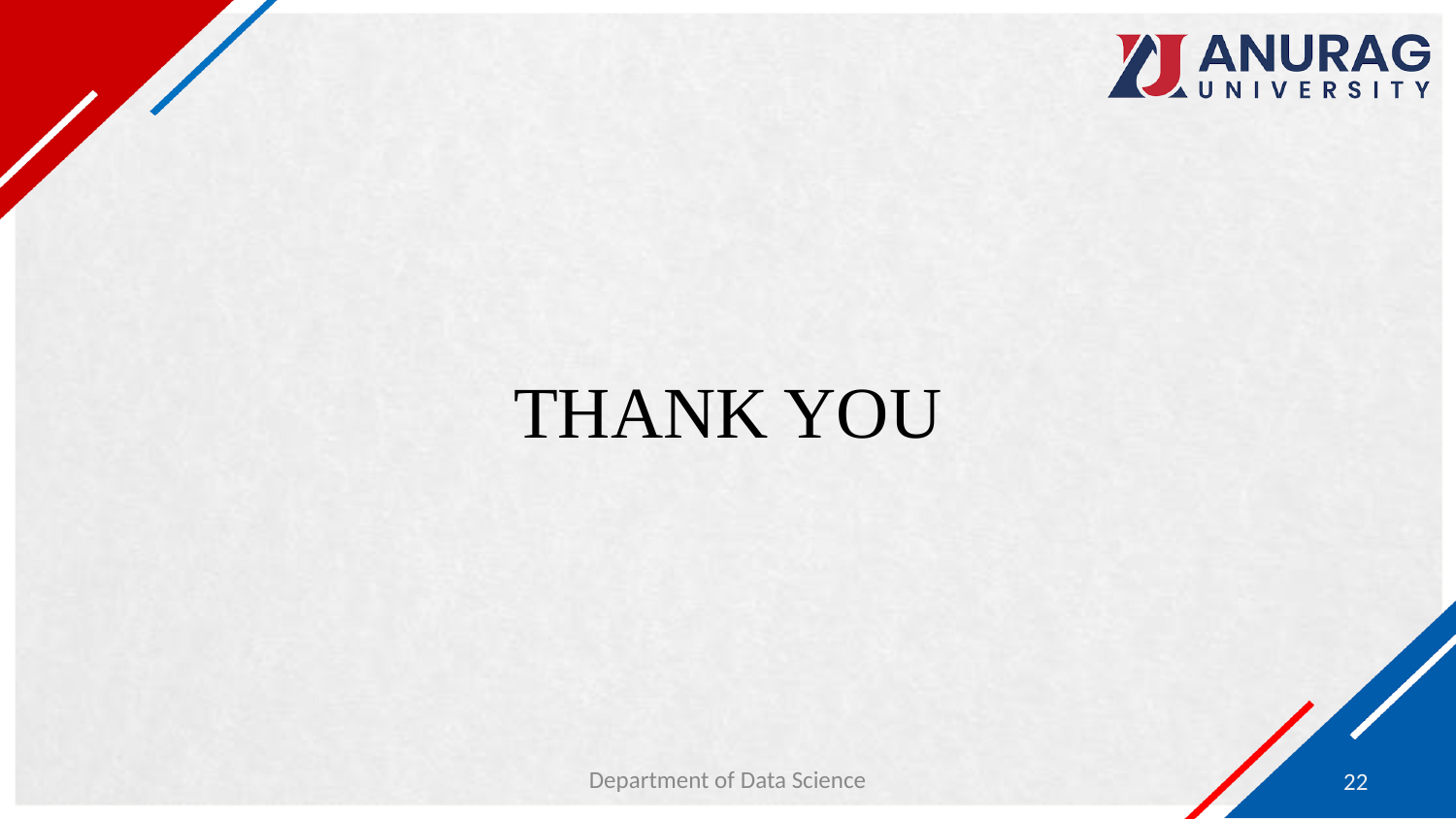

THANK YOU
Department of Data Science
22